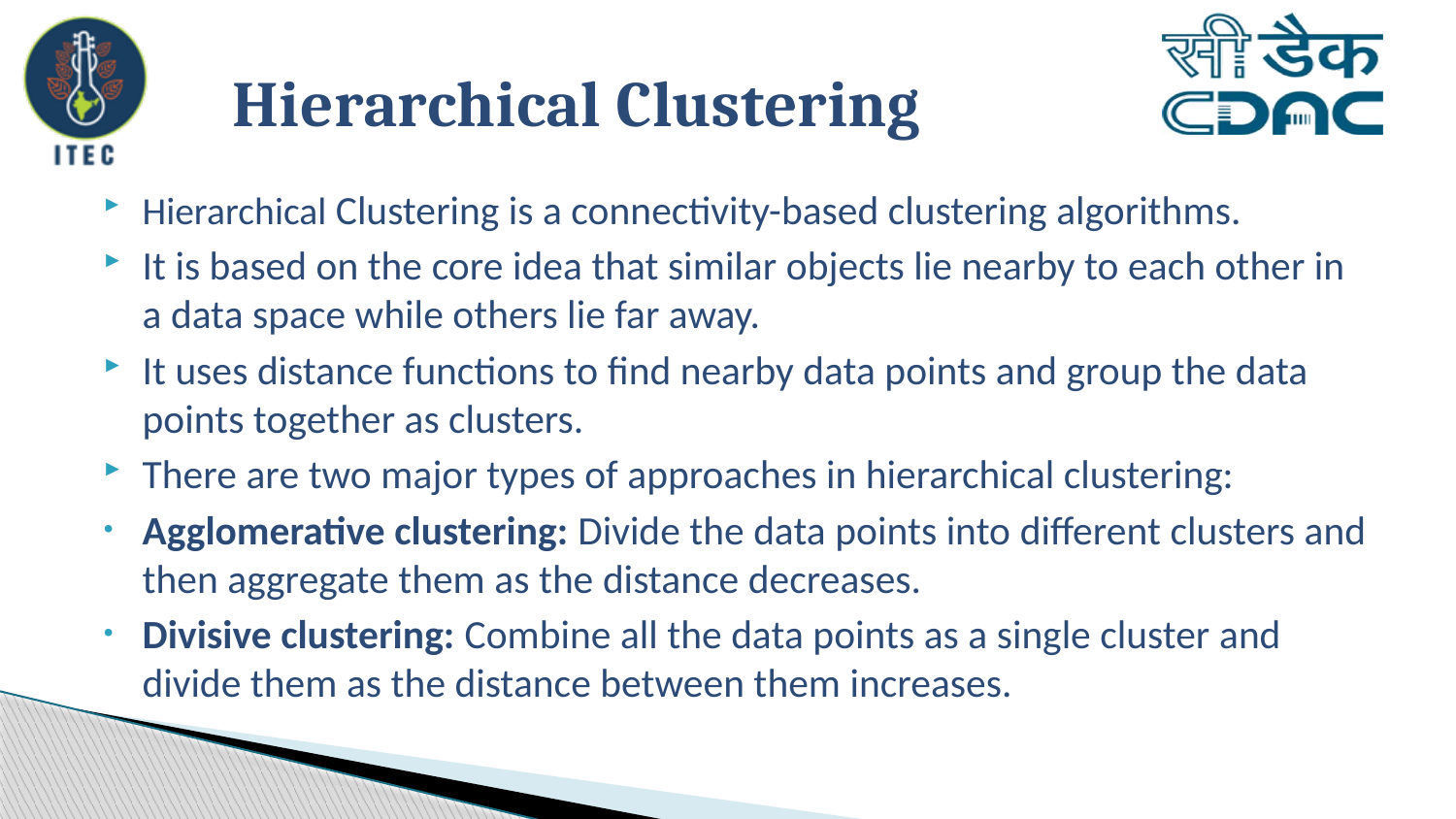

# Hierarchical Clustering
Hierarchical Clustering is a connectivity-based clustering algorithms.
It is based on the core idea that similar objects lie nearby to each other in a data space while others lie far away.
It uses distance functions to find nearby data points and group the data points together as clusters.
There are two major types of approaches in hierarchical clustering:
Agglomerative clustering: Divide the data points into different clusters and then aggregate them as the distance decreases.
Divisive clustering: Combine all the data points as a single cluster and divide them as the distance between them increases.